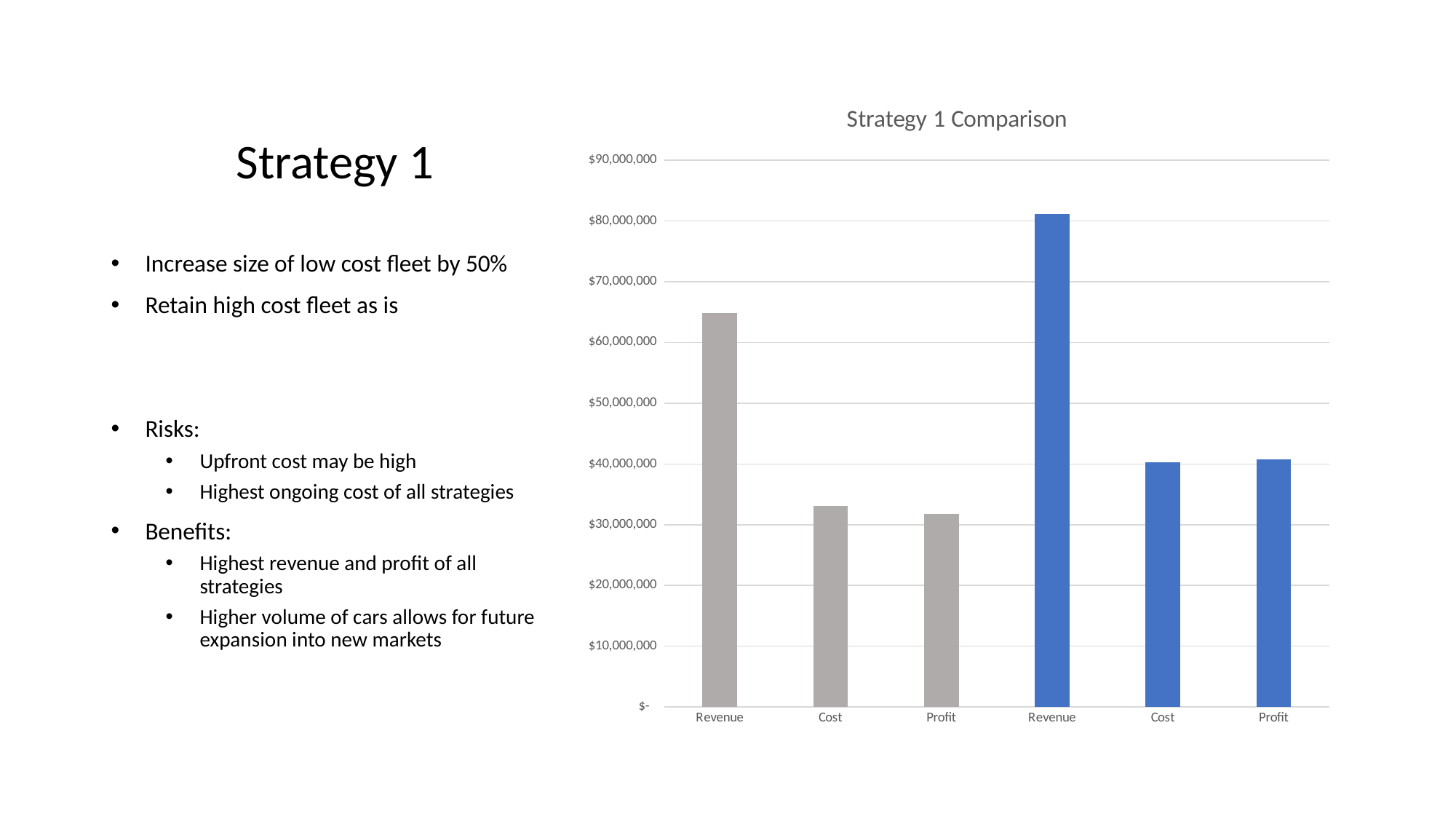

### Chart: Strategy 1 Comparison

| Category |  |
|---|---|
| Revenue | 64866040.0 |
| Cost | 33076688.639999952 |
| Profit | 31789351.360000048 |
| Revenue | 81121241.0 |
| Cost | 40333141.55999995 |
| Profit | 40788099.44000005 |
# Strategy 1
Increase size of low cost fleet by 50%
Retain high cost fleet as is

Risks:
Upfront cost may be high
Highest ongoing cost of all strategies
Benefits:
Highest revenue and profit of all strategies
Higher volume of cars allows for future expansion into new markets